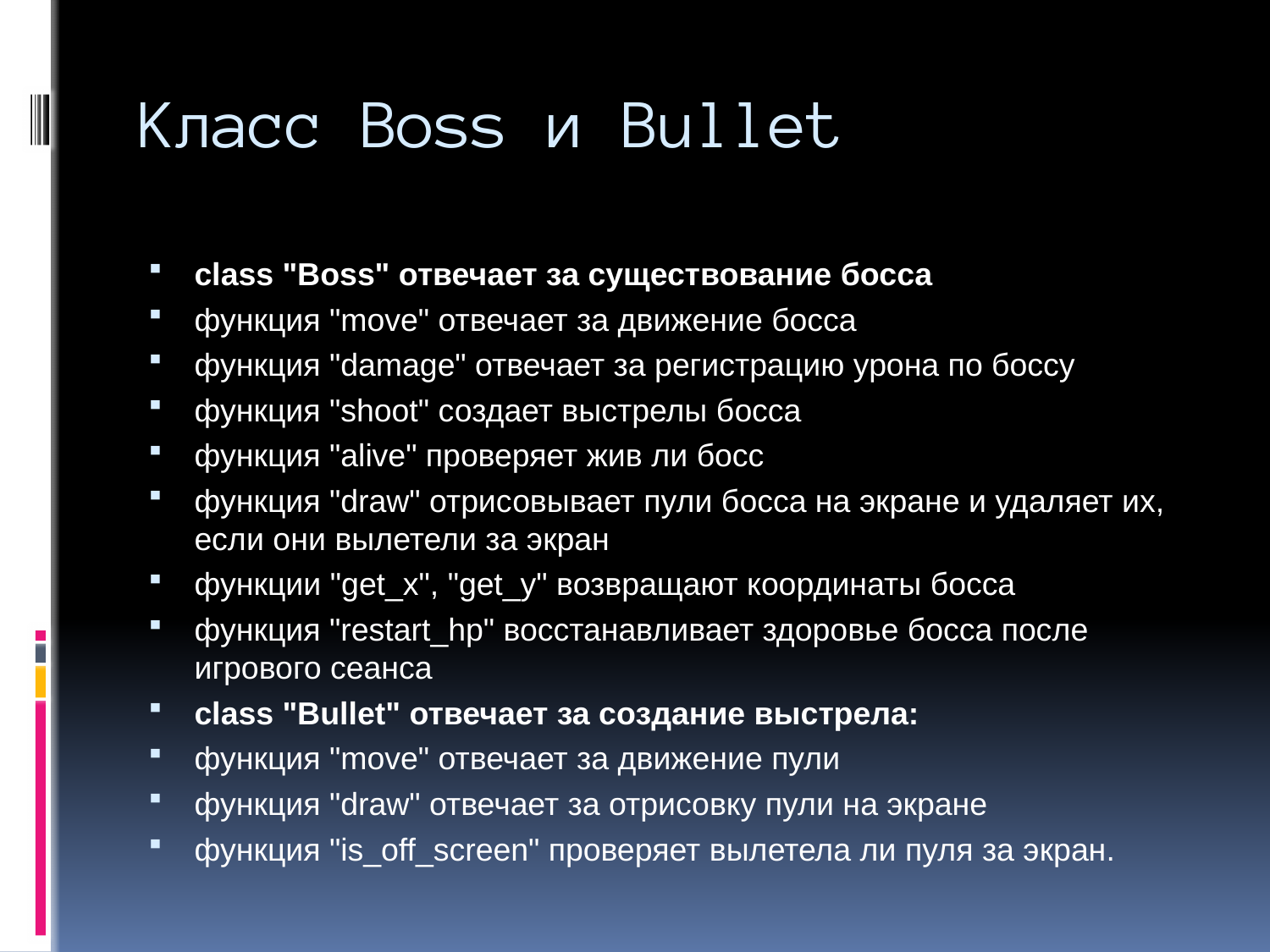

# Класс Boss и Bullet
class "Boss" отвечает за существование босса
функция "move" отвечает за движение босса
функция "damage" отвечает за регистрацию урона по боссу
функция "shoot" создает выстрелы босса
функция "alive" проверяет жив ли босс
функция "draw" отрисовывает пули босса на экране и удаляет их, если они вылетели за экран
функции "get_x", "get_y" возвращают координаты босса
функция "restart_hp" восстанавливает здоровье босса после игрового сеанса
class "Bullet" отвечает за создание выстрела:
функция "move" отвечает за движение пули
функция "draw" отвечает за отрисовку пули на экране
функция "is_off_screen" проверяет вылетела ли пуля за экран.